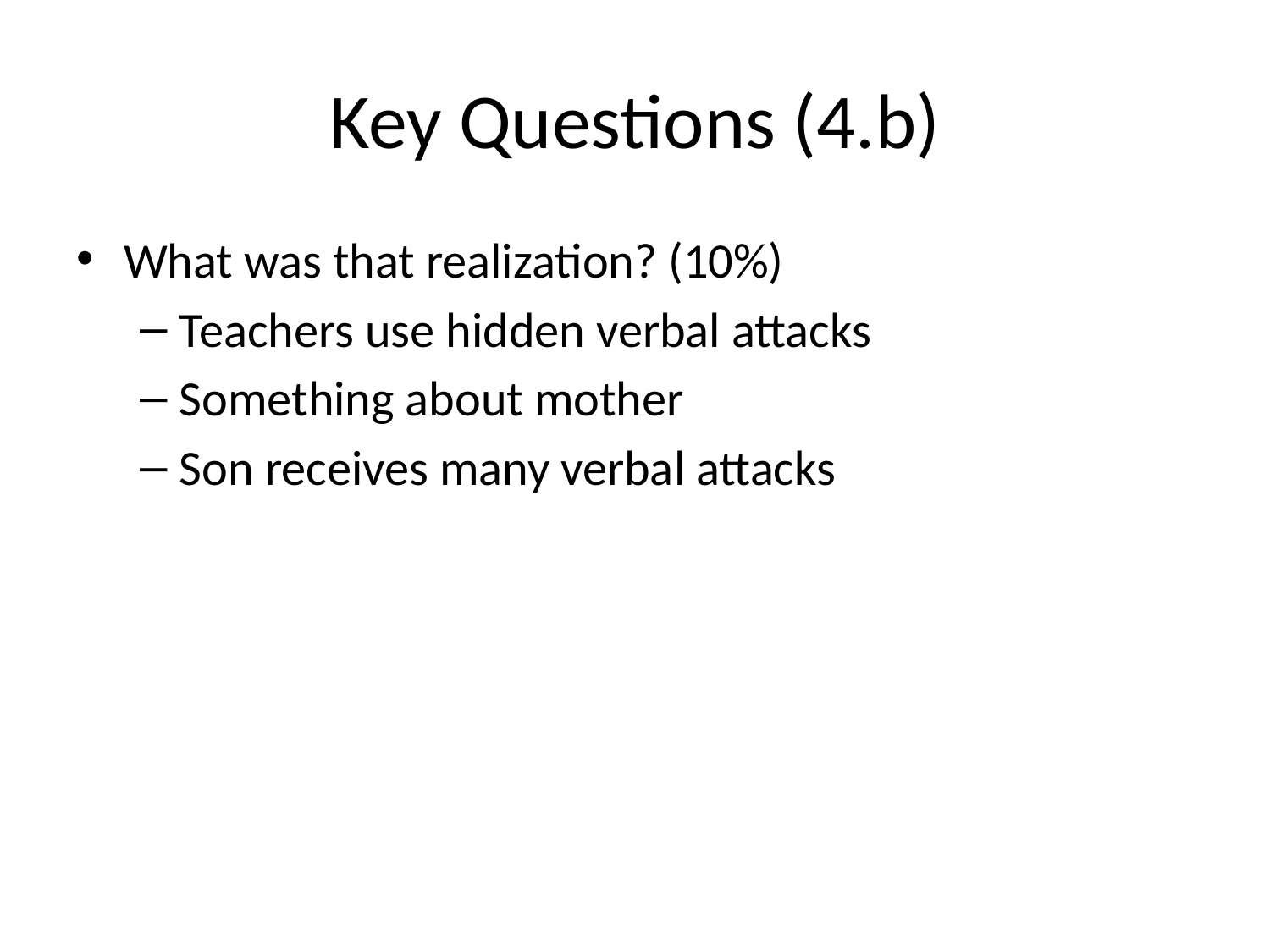

# Key Questions (4.b)
What was that realization? (10%)
Teachers use hidden verbal attacks
Something about mother
Son receives many verbal attacks